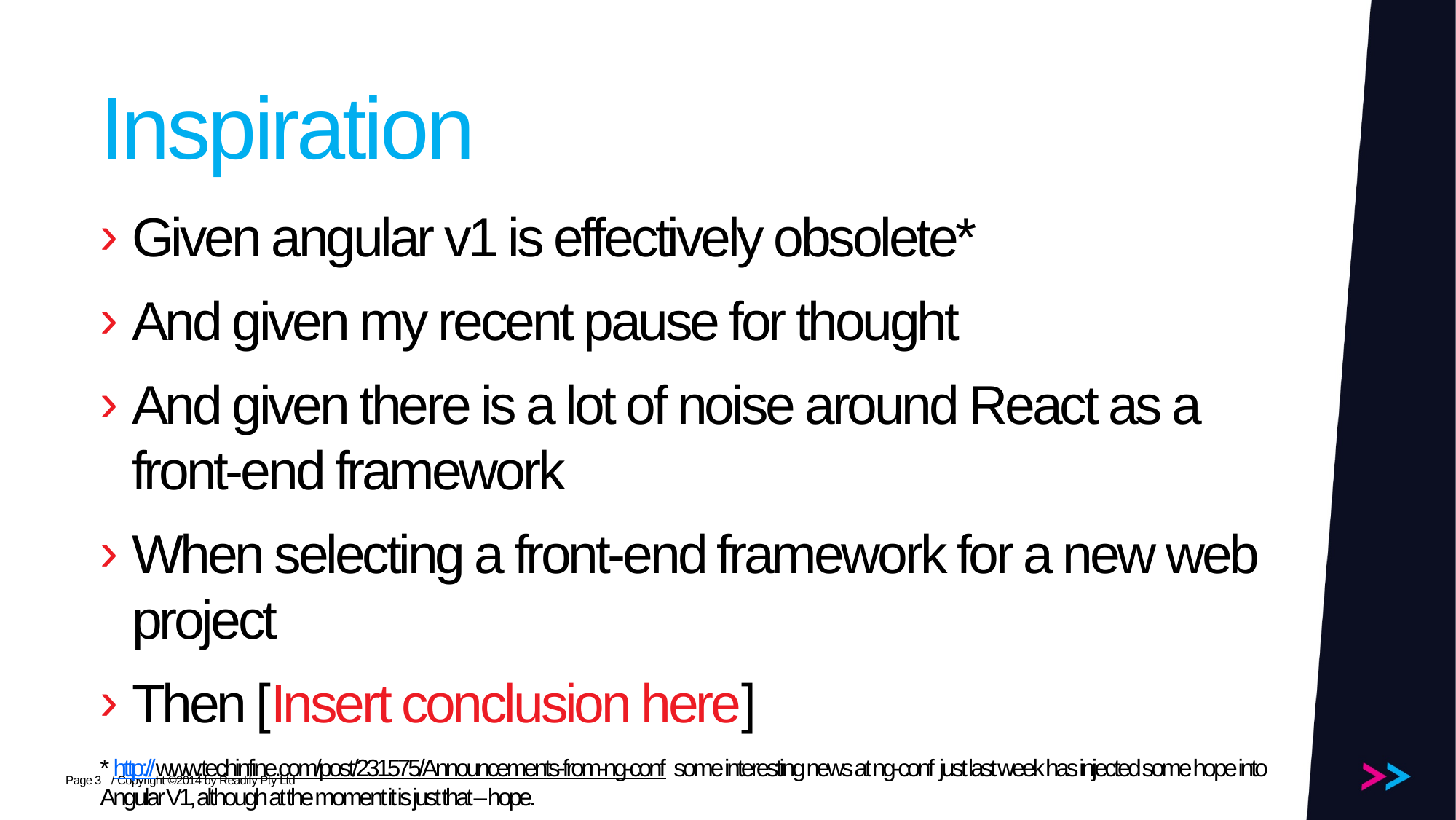

# Inspiration
Given angular v1 is effectively obsolete*
And given my recent pause for thought
And given there is a lot of noise around React as a front-end framework
When selecting a front-end framework for a new web project
Then [Insert conclusion here]
* http://www.techinfine.com/post/231575/Announcements-from-ng-conf  some interesting news at ng-conf  just last week has injected some hope into Angular V1, although at the moment it is just that – hope.
3
/ Copyright ©2014 by Readify Pty Ltd